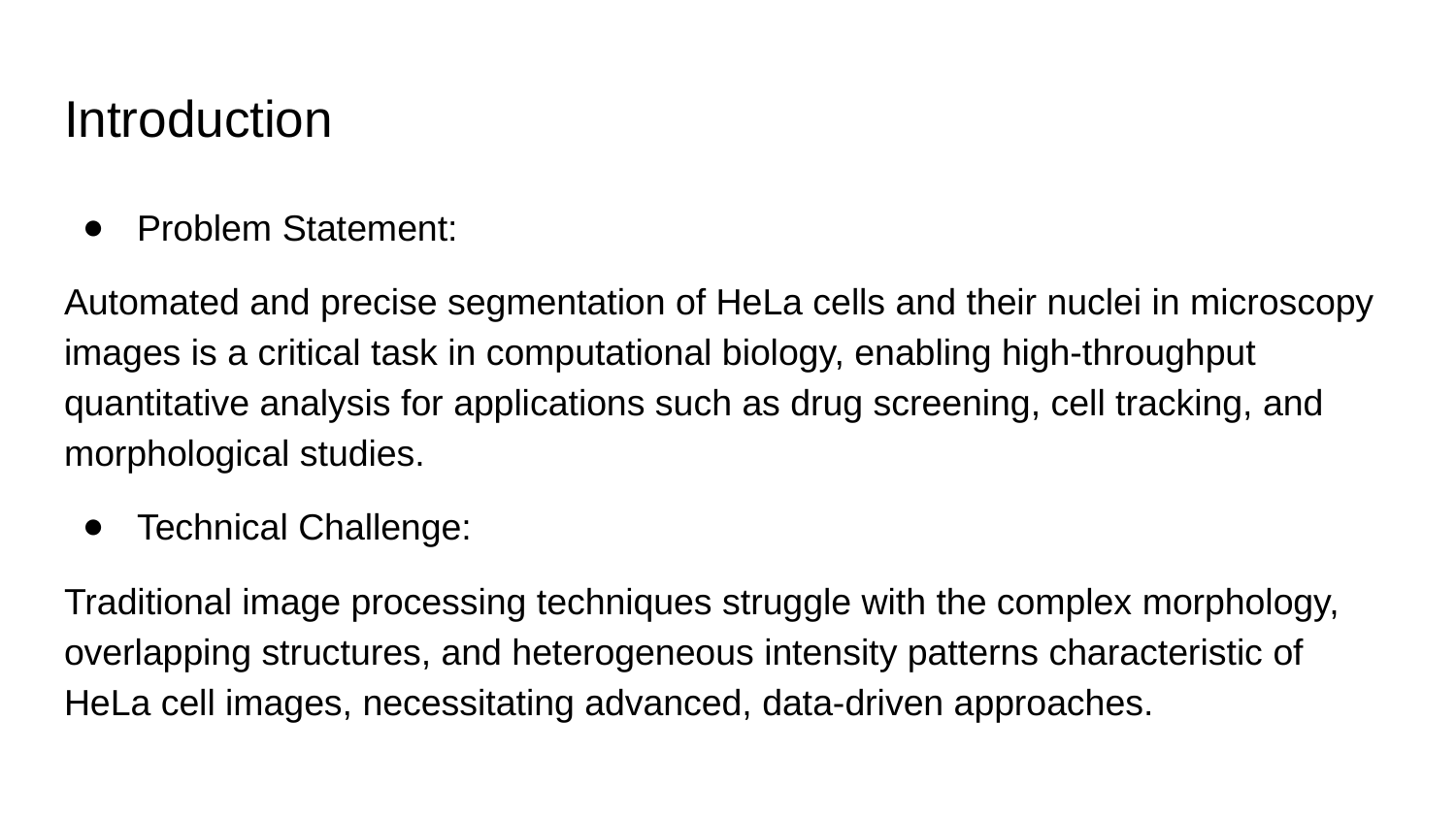

# Introduction
Problem Statement:
Automated and precise segmentation of HeLa cells and their nuclei in microscopy images is a critical task in computational biology, enabling high-throughput quantitative analysis for applications such as drug screening, cell tracking, and morphological studies.
Technical Challenge:
Traditional image processing techniques struggle with the complex morphology, overlapping structures, and heterogeneous intensity patterns characteristic of HeLa cell images, necessitating advanced, data-driven approaches.